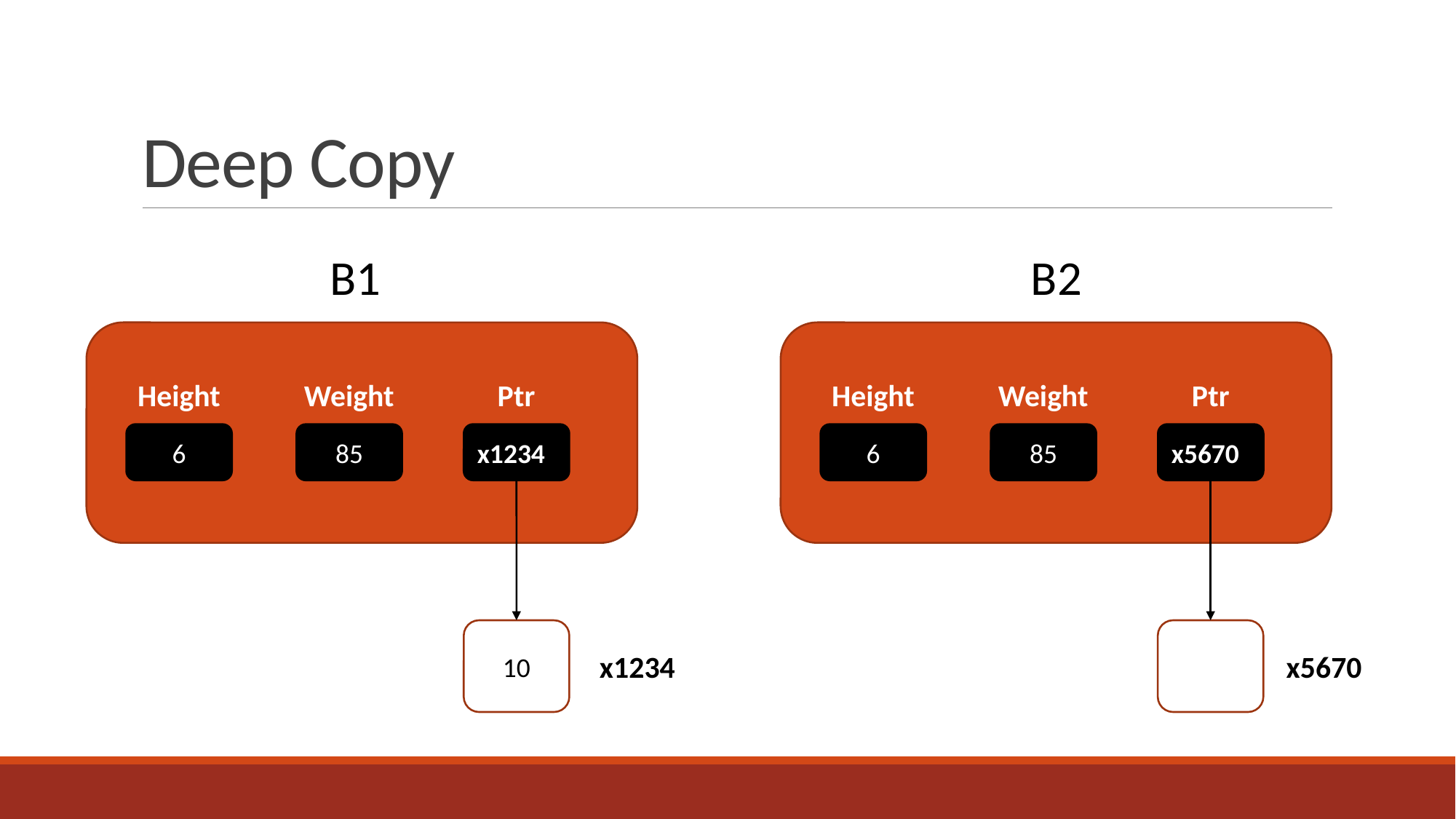

# Deep Copy
B1
B2

Height
Ptr
Height
Ptr
Weight
Weight
6
x1234
6
x5670
85
85
10

x1234
x5670